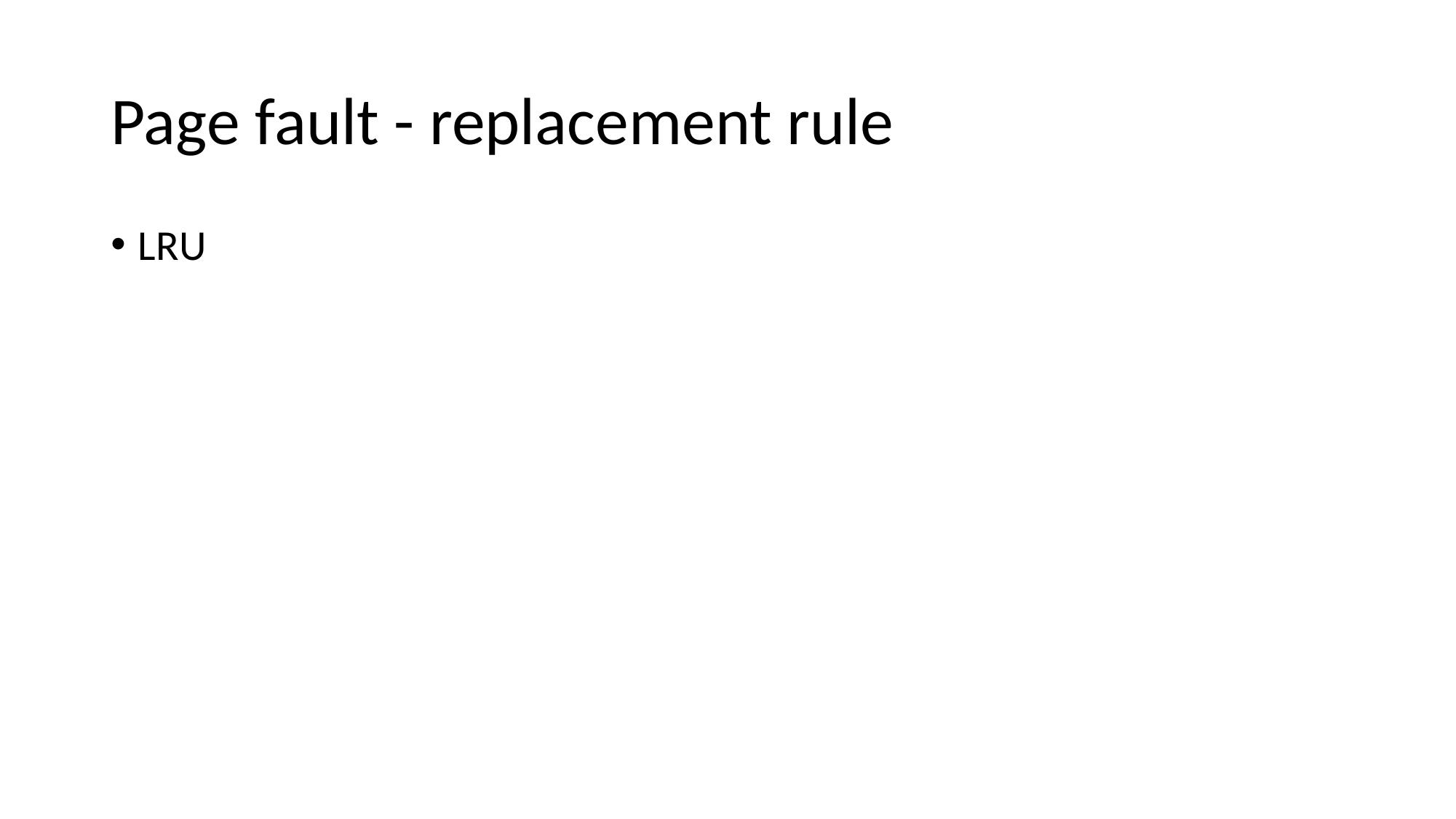

# Page fault - replacement rule
LRU